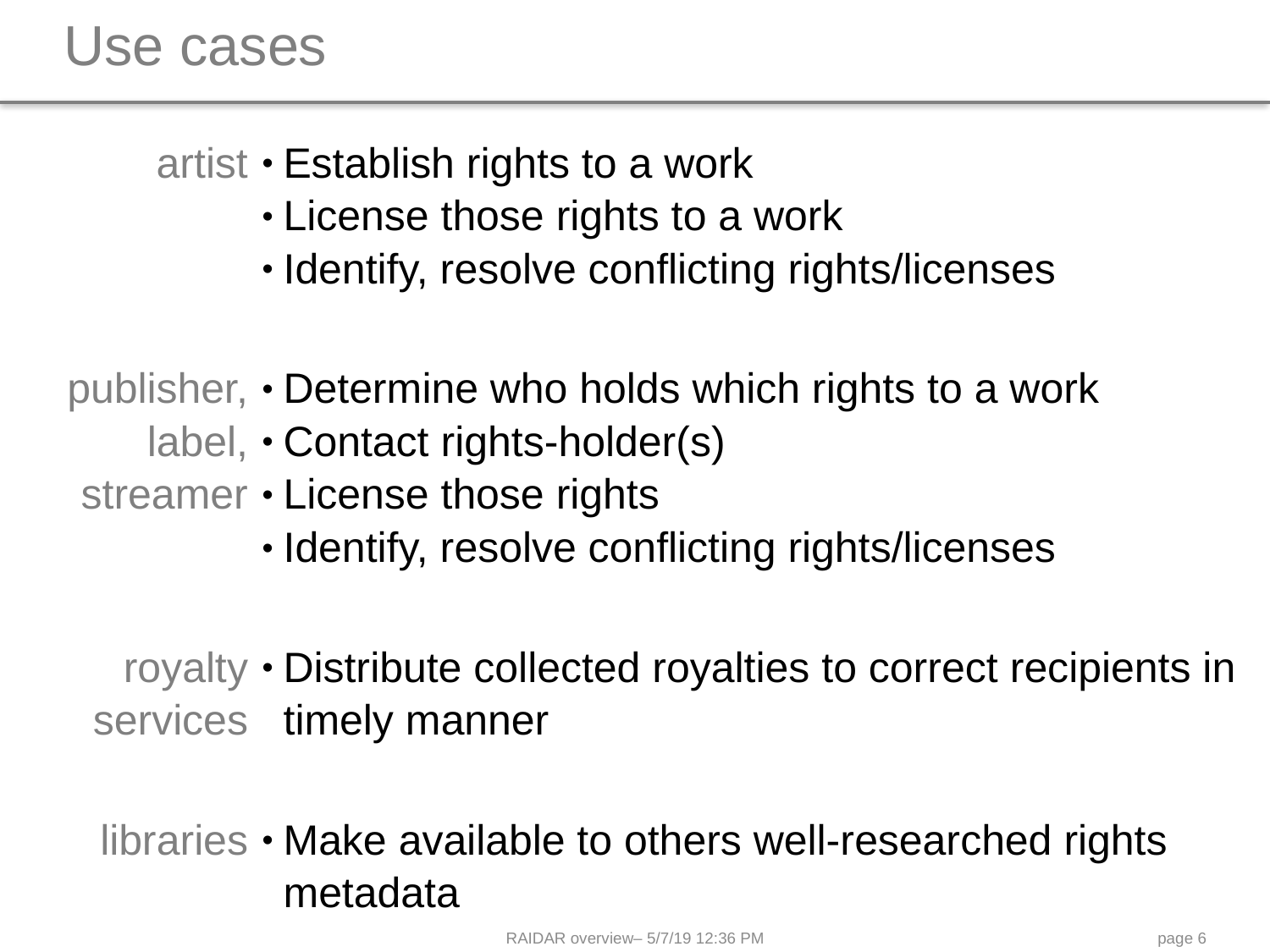

# Use cases
| artist | Establish rights to a work License those rights to a work Identify, resolve conflicting rights/licenses |
| --- | --- |
| publisher, label, streamer | Determine who holds which rights to a work Contact rights-holder(s) License those rights Identify, resolve conflicting rights/licenses |
| royalty services | Distribute collected royalties to correct recipients in timely manner |
| libraries | Make available to others well-researched rights metadata |
|  |  |
|  |  |